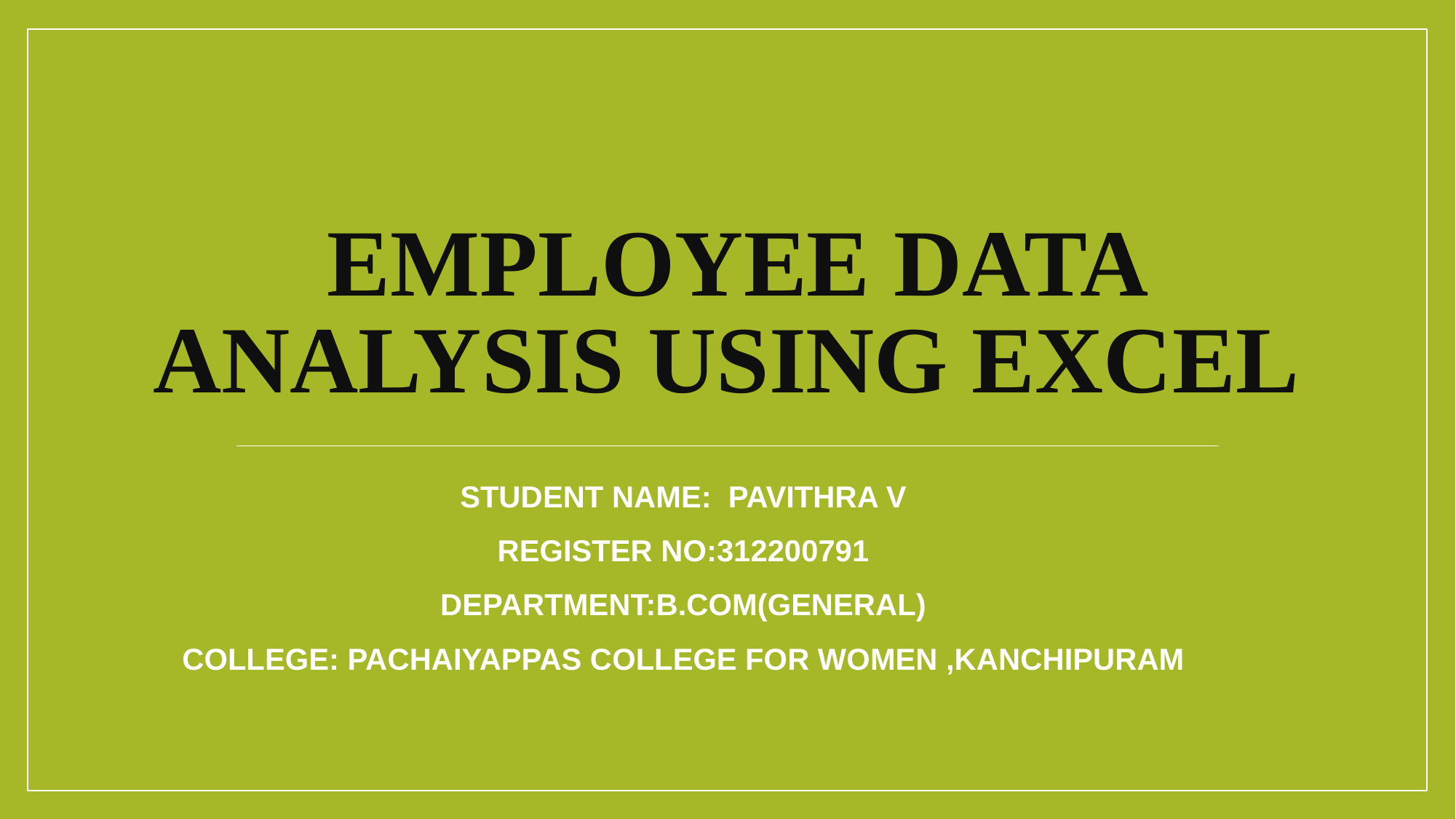

# Employee Data Analysis using Excel
STUDENT NAME:  PAVITHRA V
REGISTER NO:312200791
DEPARTMENT:B.COM(GENERAL)
COLLEGE: PACHAIYAPPAS COLLEGE FOR WOMEN ,KANCHIPURAM